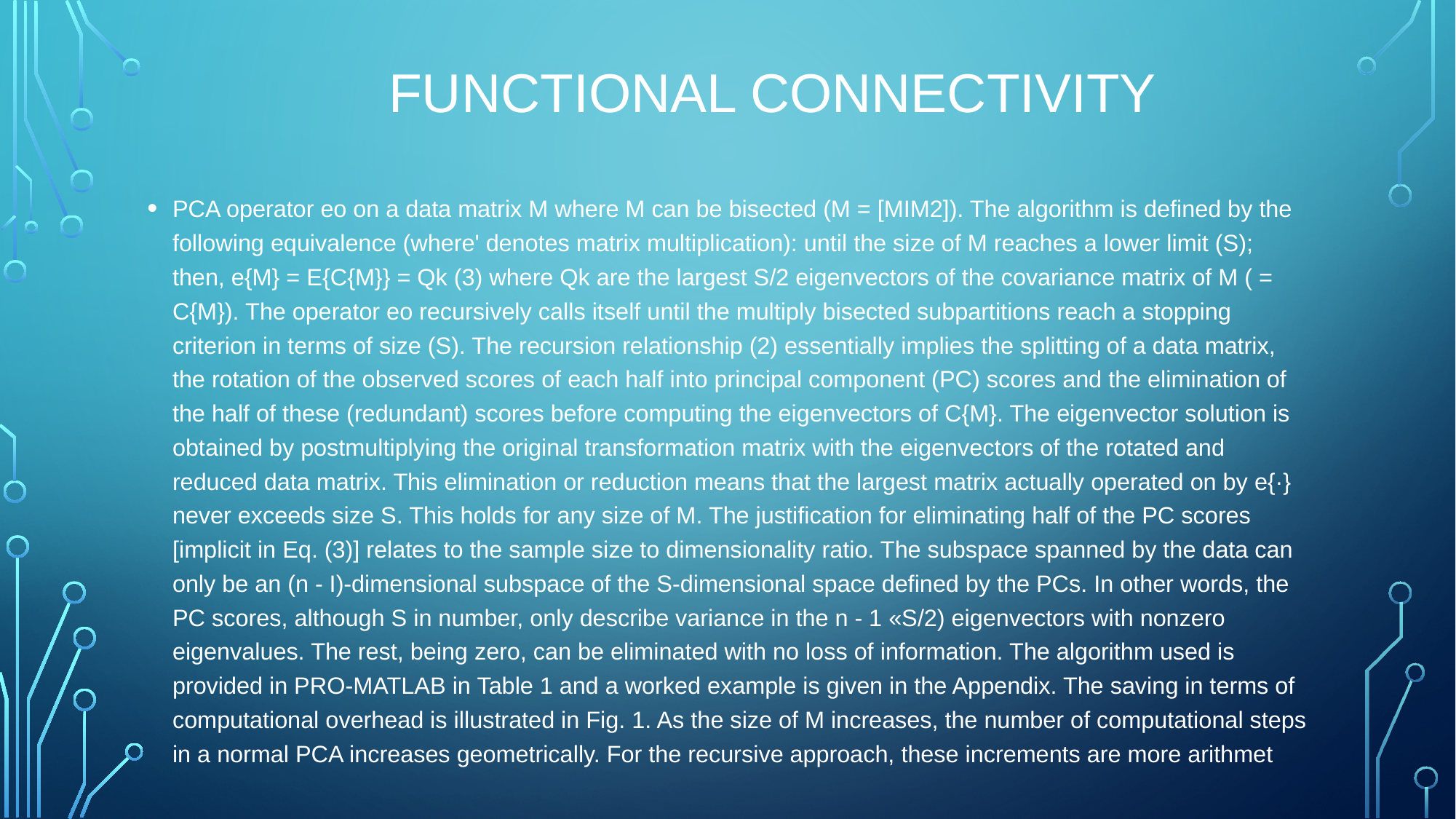

# FUNCTIONAL CONNECTIVITY
PCA operator eo on a data matrix M where M can be bisected (M = [MIM2]). The algorithm is defined by the following equivalence (where' denotes matrix multiplication): until the size of M reaches a lower limit (S); then, e{M} = E{C{M}} = Qk (3) where Qk are the largest S/2 eigenvectors of the covariance matrix of M ( = C{M}). The operator eo recursively calls itself until the multiply bisected subpartitions reach a stopping criterion in terms of size (S). The recursion relationship (2) essentially implies the splitting of a data matrix, the rotation of the observed scores of each half into principal component (PC) scores and the elimination of the half of these (redundant) scores before computing the eigenvectors of C{M}. The eigenvector solution is obtained by postmultiplying the original transformation matrix with the eigenvectors of the rotated and reduced data matrix. This elimination or reduction means that the largest matrix actually operated on by e{·} never exceeds size S. This holds for any size of M. The justification for eliminating half of the PC scores [implicit in Eq. (3)] relates to the sample size to dimensionality ratio. The subspace spanned by the data can only be an (n - I)-dimensional subspace of the S-dimensional space defined by the PCs. In other words, the PC scores, although S in number, only describe variance in the n - 1 «S/2) eigenvectors with nonzero eigenvalues. The rest, being zero, can be eliminated with no loss of information. The algorithm used is provided in PRO-MATLAB in Table 1 and a worked example is given in the Appendix. The saving in terms of computational overhead is illustrated in Fig. 1. As the size of M increases, the number of computational steps in a normal PCA increases geometrically. For the recursive approach, these increments are more arithmet